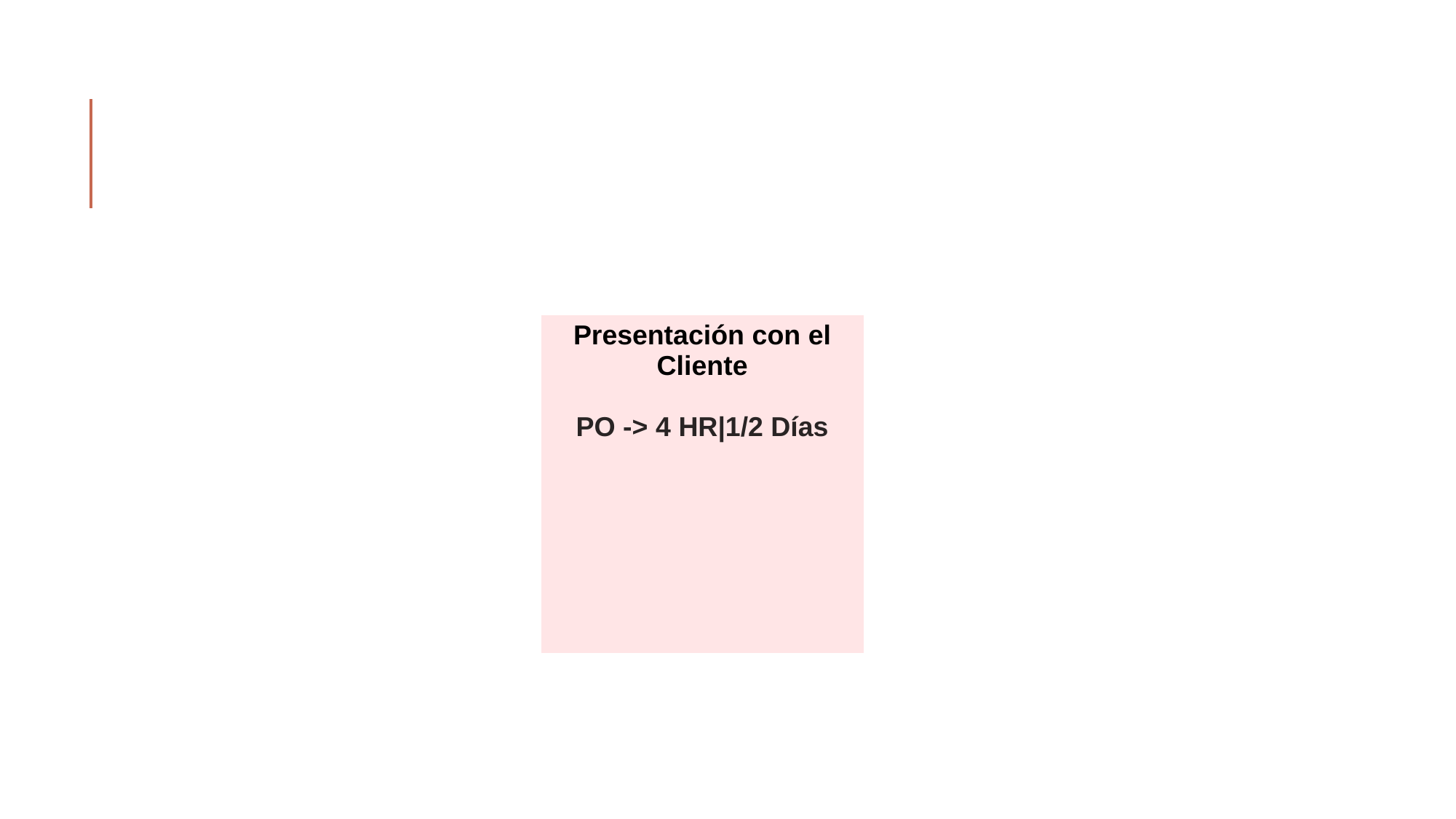

#

| Presentación con el Cliente PO -> 4 HR|1/2 Días |
| --- |